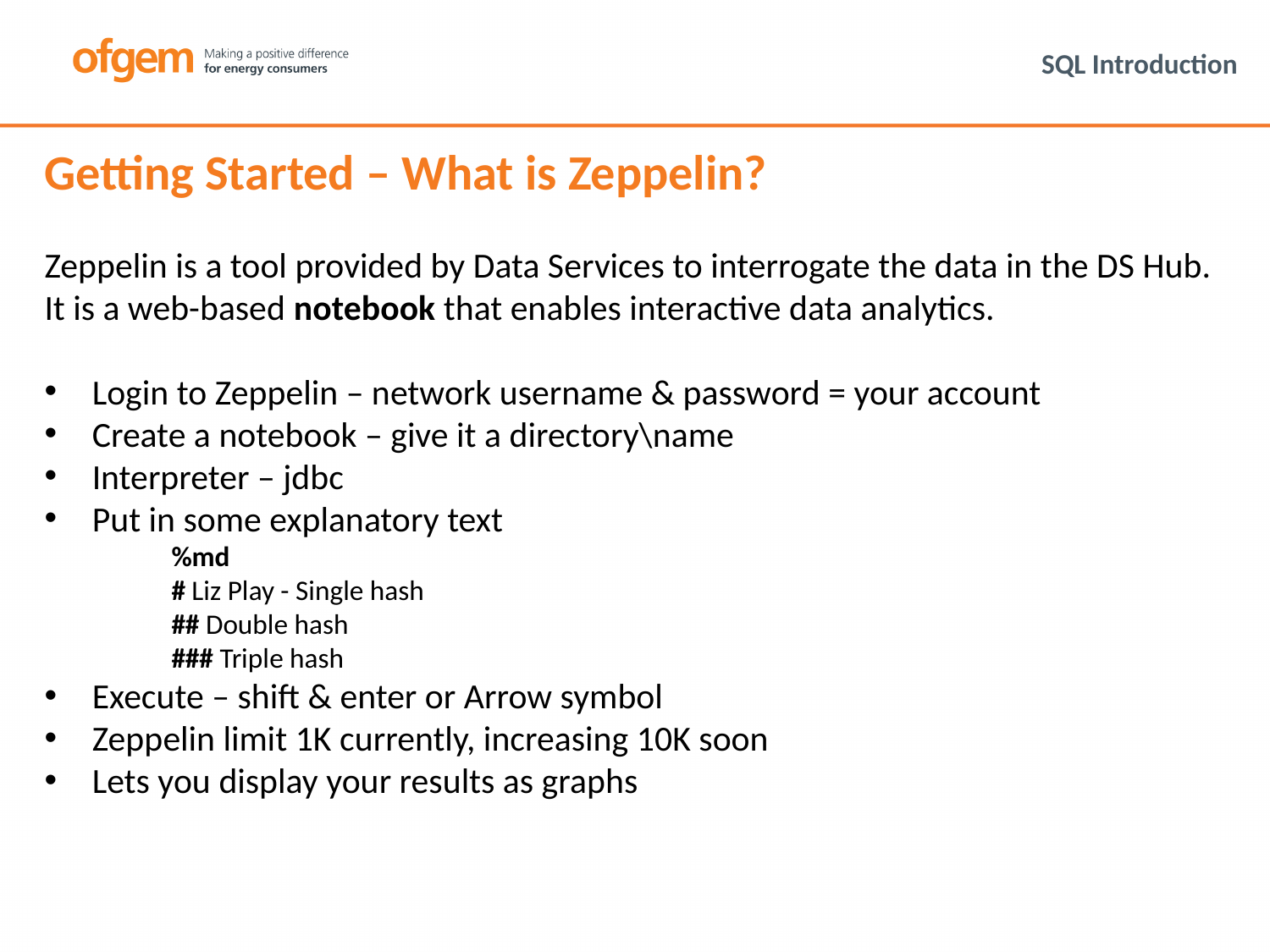

# SQL Introduction
Getting Started – What is Zeppelin?

Zeppelin is a tool provided by Data Services to interrogate the data in the DS Hub.
It is a web-based notebook that enables interactive data analytics.

Login to Zeppelin – network username & password = your account
Create a notebook – give it a directory\name
Interpreter – jdbc
Put in some explanatory text
%md
# Liz Play - Single hash
## Double hash
### Triple hash
Execute – shift & enter or Arrow symbol
Zeppelin limit 1K currently, increasing 10K soon
Lets you display your results as graphs